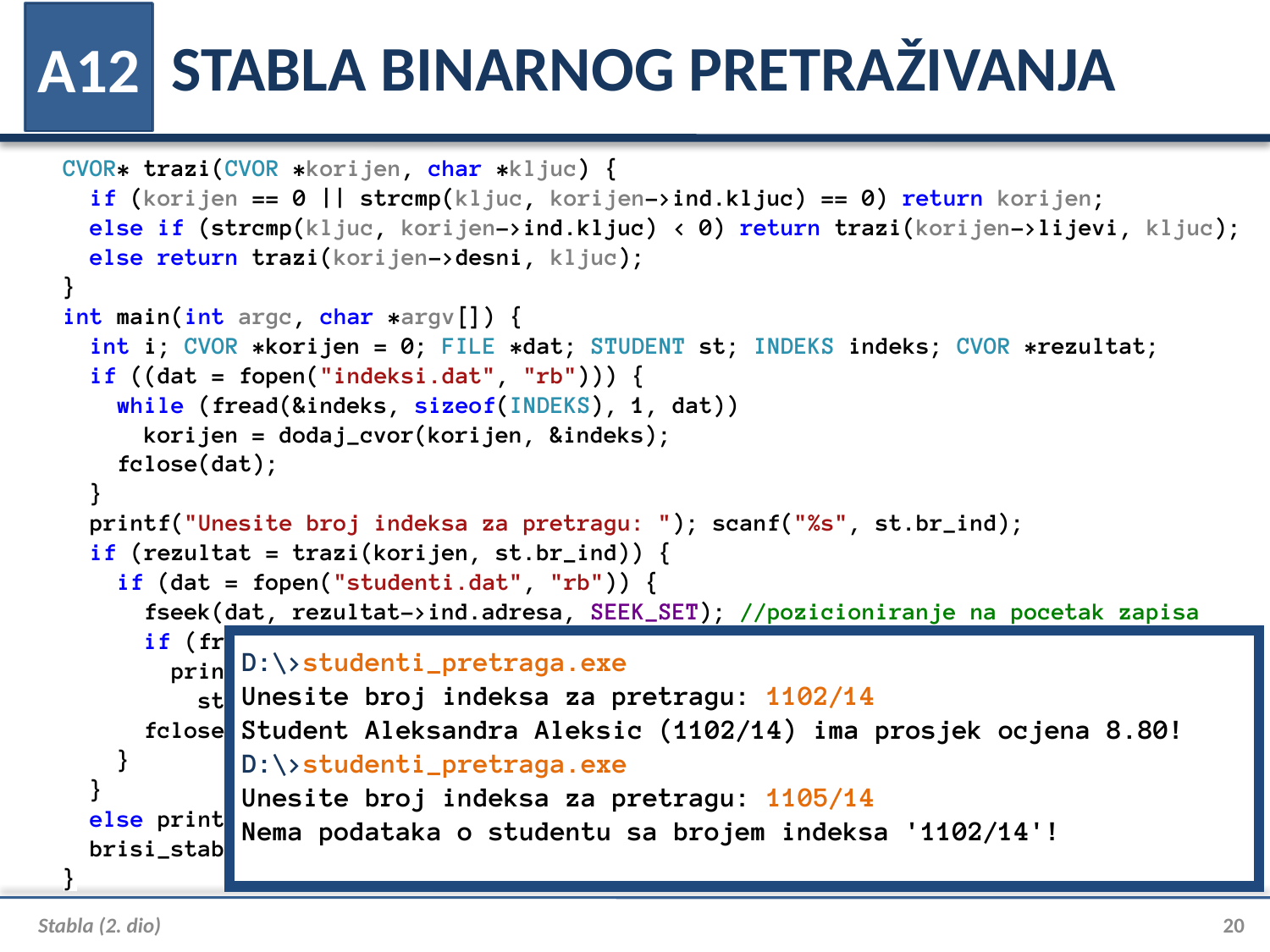

# STABLA BINARNOG PRETRAŽIVANJA
A12
CVOR* trazi(CVOR *korijen, char *kljuc) {
  if (korijen == 0 || strcmp(kljuc, korijen->ind.kljuc) == 0) return korijen;
  else if (strcmp(kljuc, korijen->ind.kljuc) < 0) return trazi(korijen->lijevi, kljuc);
  else return trazi(korijen->desni, kljuc);
}
int main(int argc, char *argv[]) {
  int i; CVOR *korijen = 0; FILE *dat; STUDENT st; INDEKS indeks; CVOR *rezultat;
  if ((dat = fopen("indeksi.dat", "rb"))) {
    while (fread(&indeks, sizeof(INDEKS), 1, dat))
      korijen = dodaj_cvor(korijen, &indeks);
    fclose(dat);
  }
  printf("Unesite broj indeksa za pretragu: "); scanf("%s", st.br_ind);
  if (rezultat = trazi(korijen, st.br_ind)) {
    if (dat = fopen("studenti.dat", "rb")) {
      fseek(dat, rezultat->ind.adresa, SEEK_SET); //pozicioniranje na pocetak zapisa
      if (fread(&st, sizeof(STUDENT), 1, dat))
        printf("Student %s %s (%s) ima prosjek ocjena %.2lf!", st.ime, st.prezime,
          st.br_ind, st.prosjek);
      fclose(dat);
    }
  }
  else printf("Nema podataka o studentu sa brojem indeksa '%s'!", st.br_ind);
  brisi_stablo(korijen); return 0;
}
D:\>studenti_pretraga.exe
Unesite broj indeksa za pretragu: 1102/14
Student Aleksandra Aleksic (1102/14) ima prosjek ocjena 8.80!
D:\>studenti_pretraga.exe
Unesite broj indeksa za pretragu: 1105/14
Nema podataka o studentu sa brojem indeksa '1102/14'!

Stabla (2. dio)
20